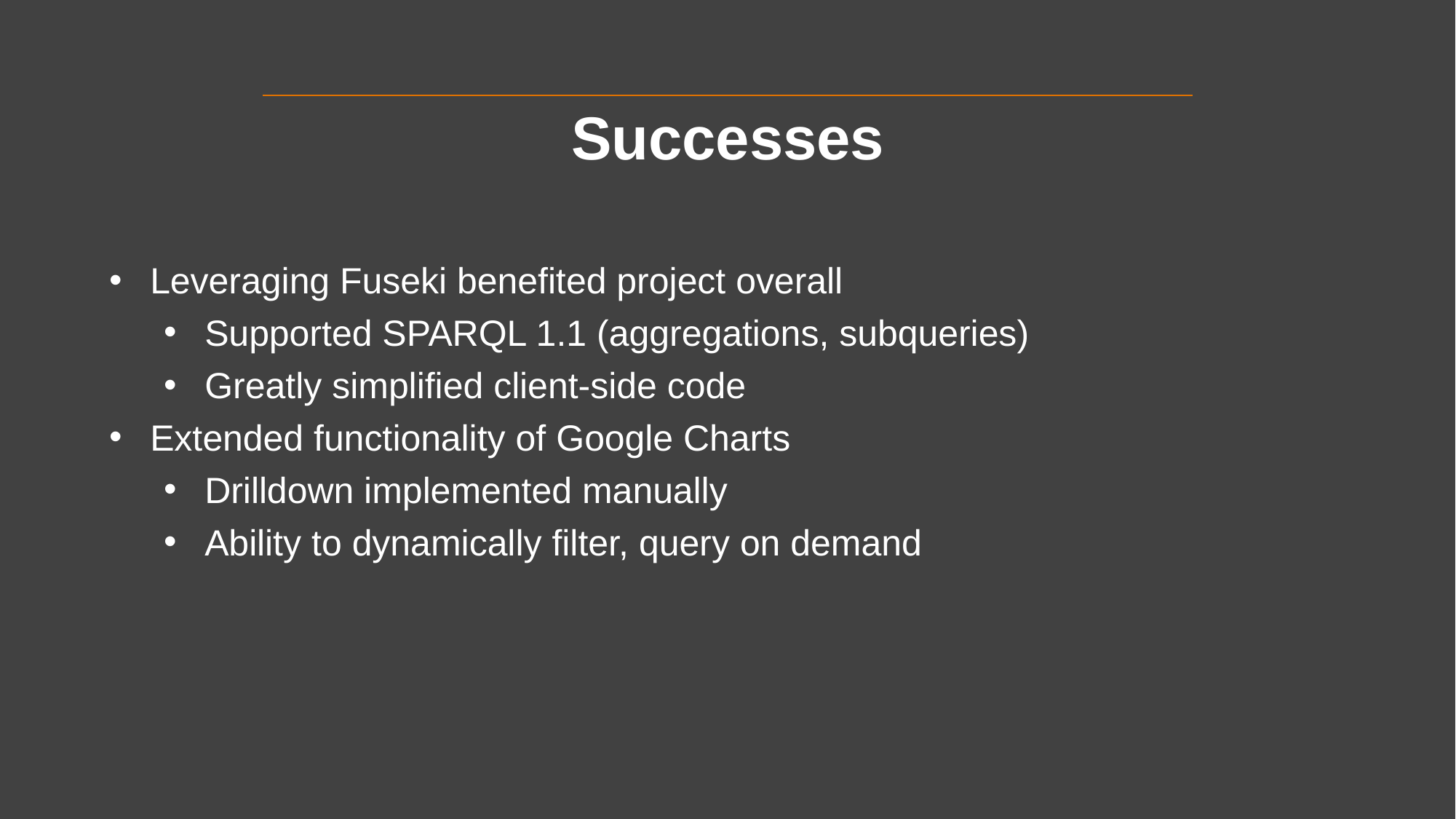

# Successes
Leveraging Fuseki benefited project overall
Supported SPARQL 1.1 (aggregations, subqueries)
Greatly simplified client-side code
Extended functionality of Google Charts
Drilldown implemented manually
Ability to dynamically filter, query on demand